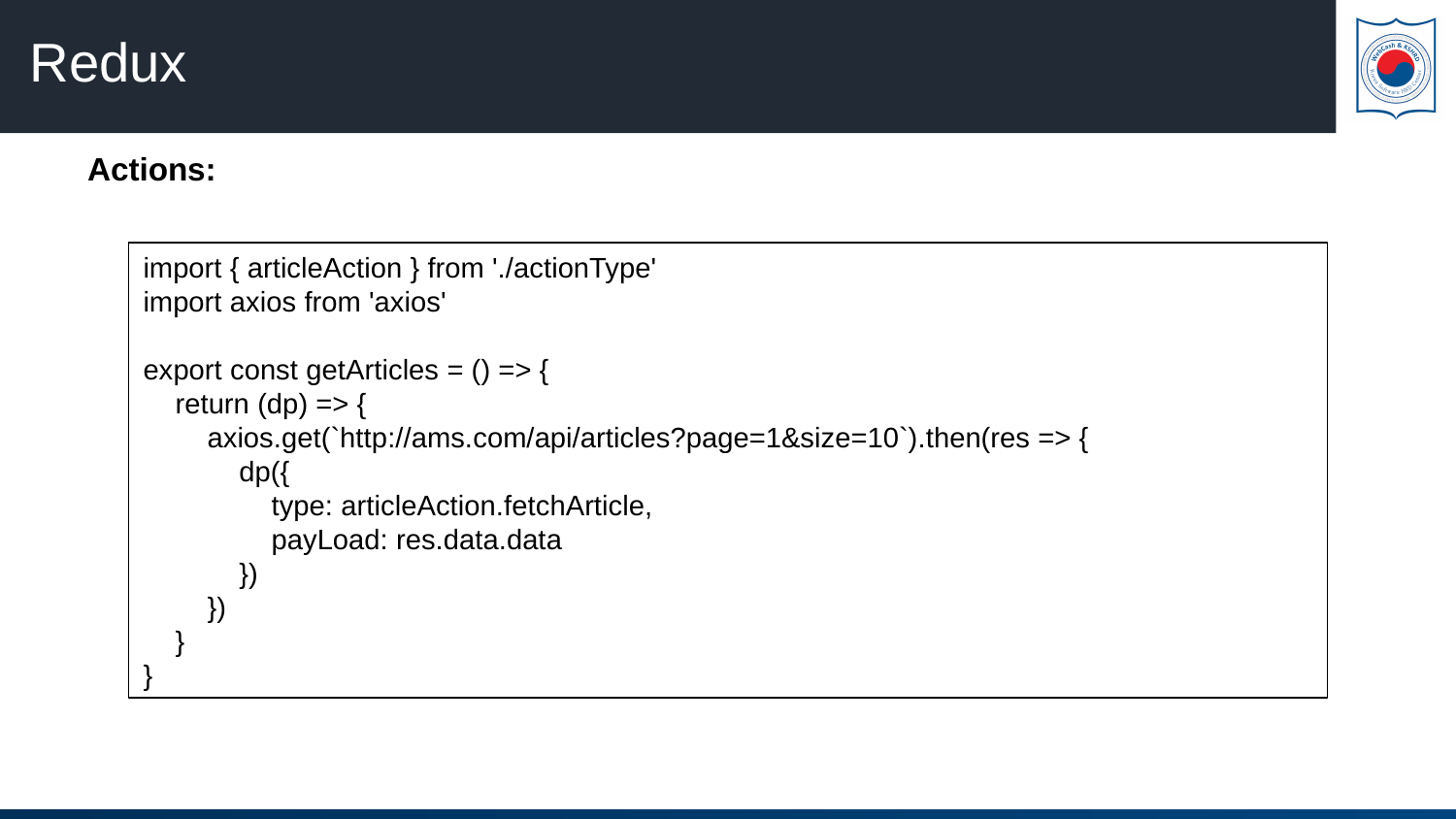

# Redux
Actions:
import { articleAction } from './actionType'
import axios from 'axios'
export const getArticles = () => {
    return (dp) => {
        axios.get(`http://ams.com/api/articles?page=1&size=10`).then(res => {
            dp({
                type: articleAction.fetchArticle,
                payLoad: res.data.data
            })
        })
    }
}